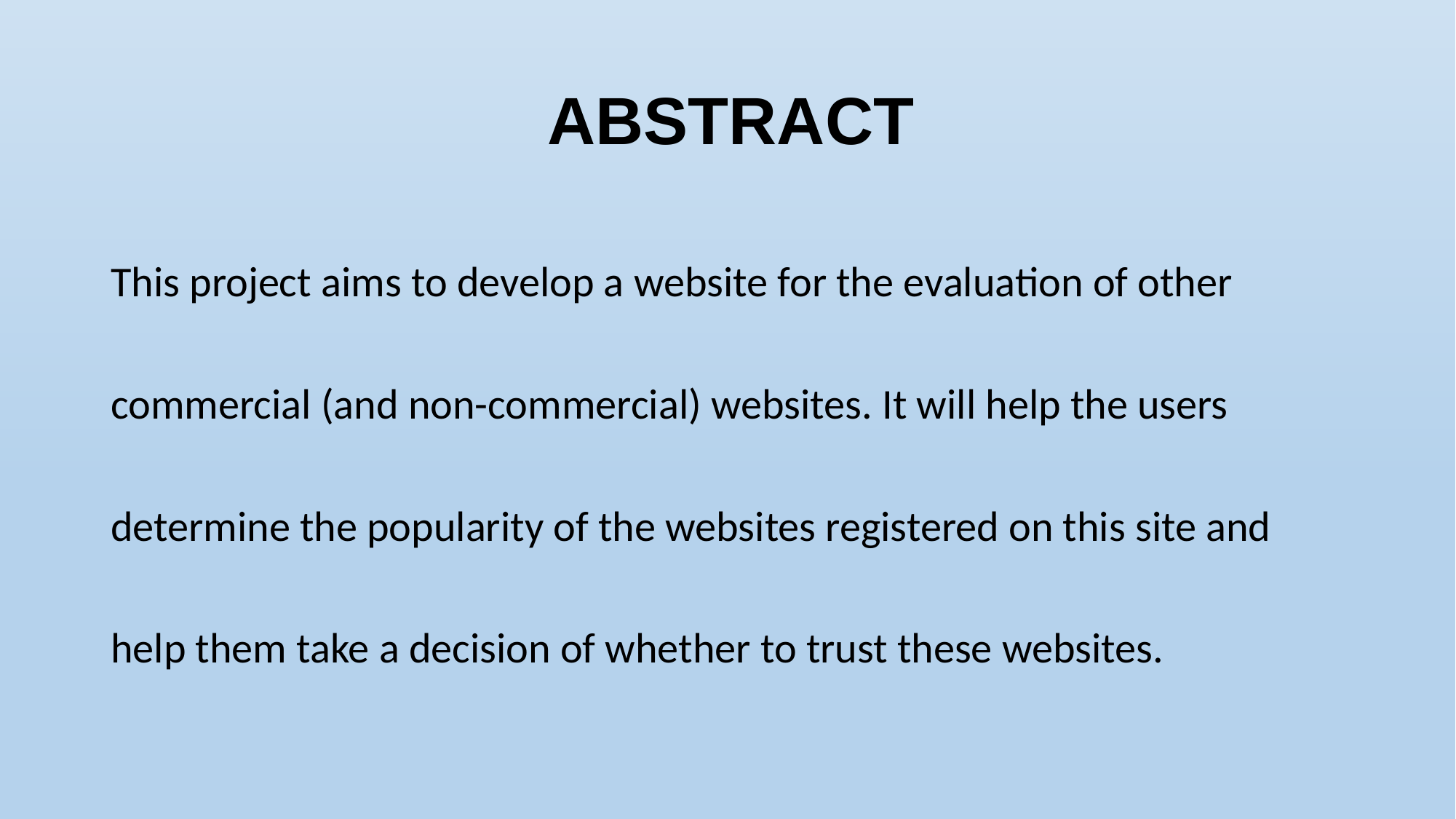

# ABSTRACT
This project aims to develop a website for the evaluation of other

commercial (and non-commercial) websites. It will help the users

determine the popularity of the websites registered on this site and

help them take a decision of whether to trust these websites.